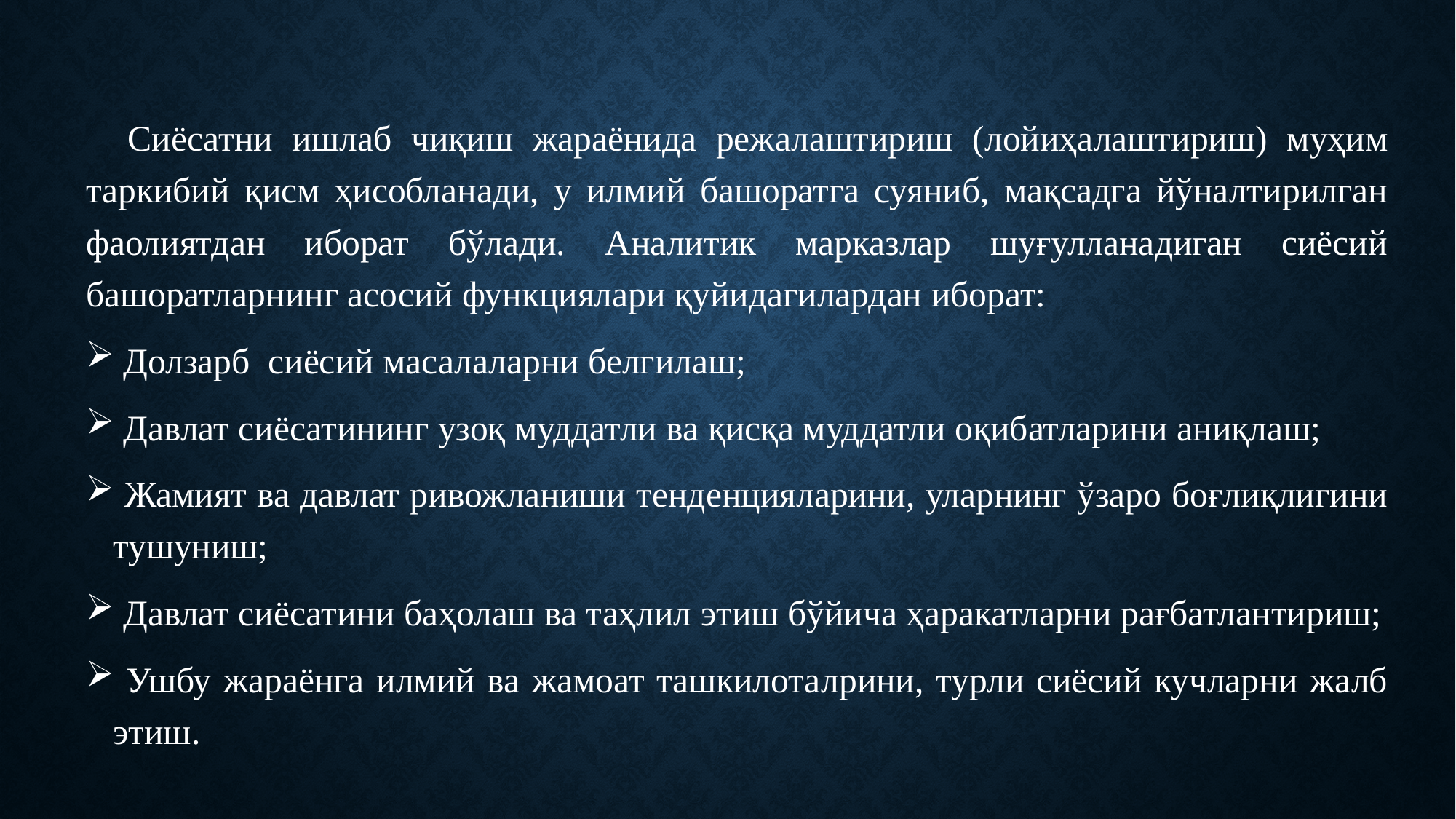

#
Сиёсатни ишлаб чиқиш жараёнида режалаштириш (лойиҳалаштириш) муҳим таркибий қисм ҳисобланади, у илмий башоратга суяниб, мақсадга йўналтирилган фаолиятдан иборат бўлади. Аналитик марказлар шуғулланадиган сиёсий башоратларнинг асосий функциялари қуйидагилардан иборат:
 Долзарб  сиёсий масалаларни белгилаш;
 Давлат сиёсатининг узоқ муддатли ва қисқа муддатли оқибатларини аниқлаш;
 Жамият ва давлат ривожланиши тенденцияларини, уларнинг ўзаро боғлиқлигини тушуниш;
 Давлат сиёсатини баҳолаш ва таҳлил этиш бўйича ҳаракатларни рағбатлантириш;
 Ушбу жараёнга илмий ва жамоат ташкилоталрини, турли сиёсий кучларни жалб этиш.